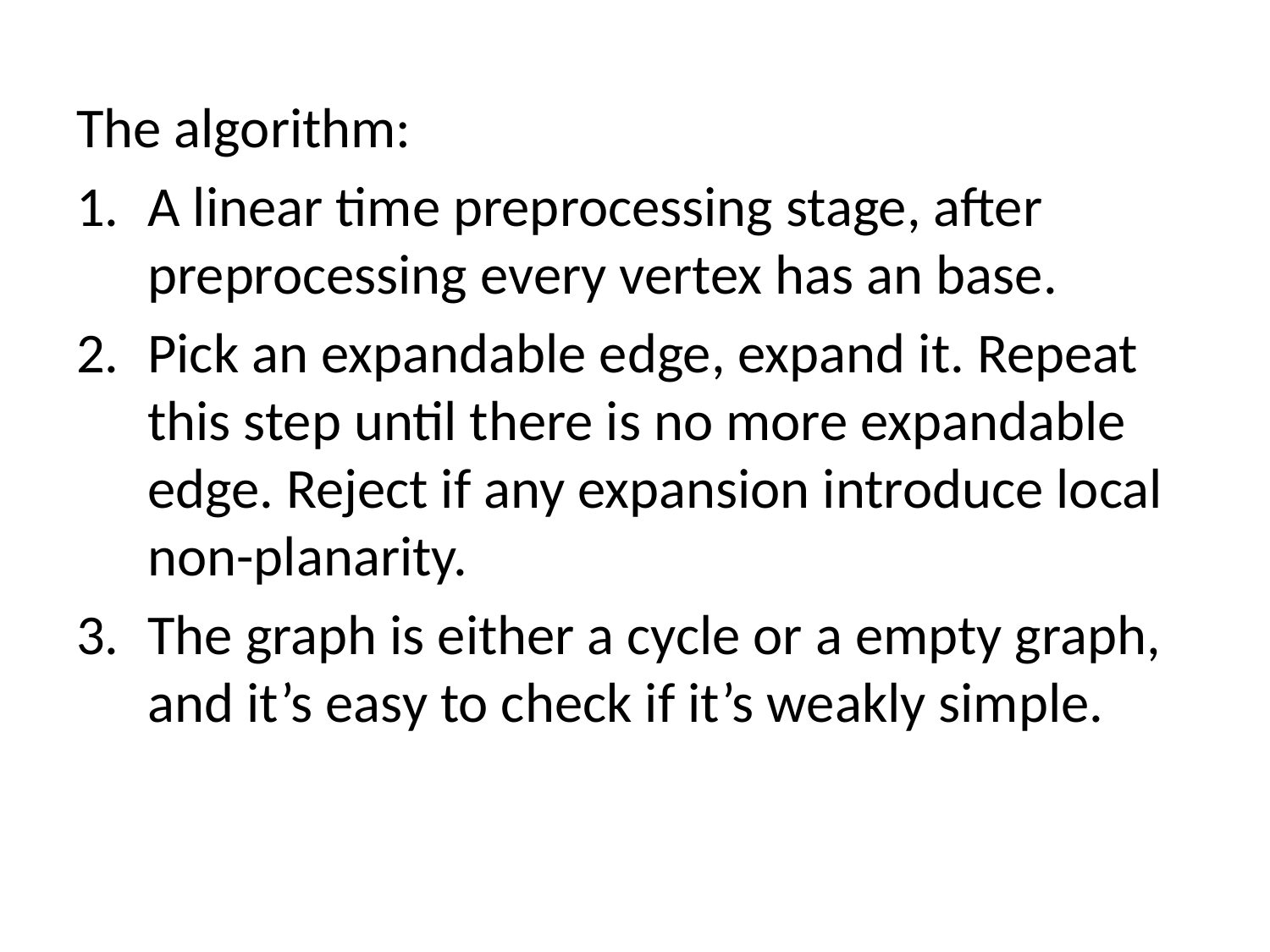

The algorithm:
A linear time preprocessing stage, after preprocessing every vertex has an base.
Pick an expandable edge, expand it. Repeat this step until there is no more expandable edge. Reject if any expansion introduce local non-planarity.
The graph is either a cycle or a empty graph, and it’s easy to check if it’s weakly simple.